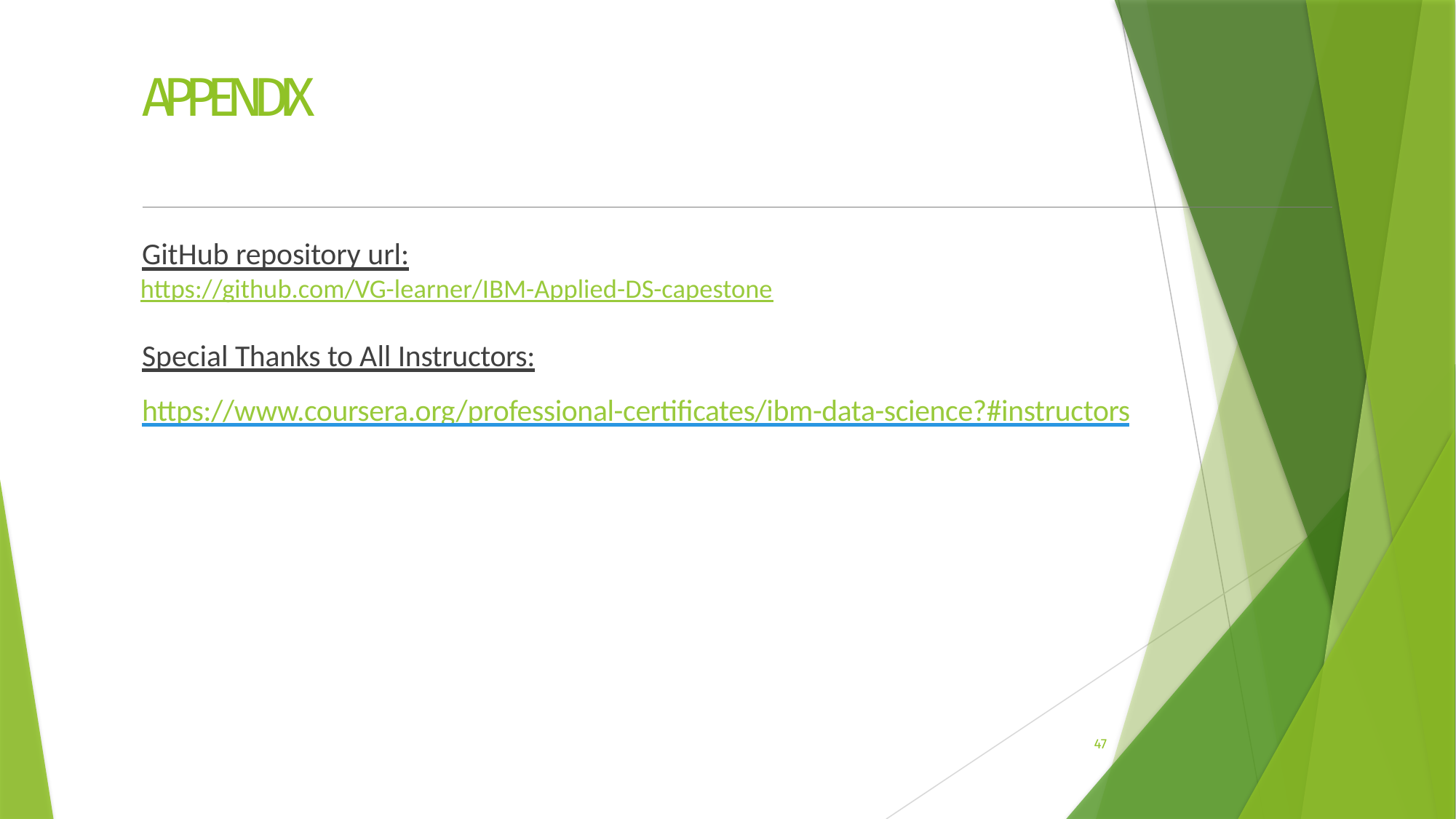

# APPENDIX

GitHub repository url:
https://github.com/VG-learner/IBM-Applied-DS-capestone

Special Thanks to All Instructors:
https://www.coursera.org/professional-certificates/ibm-data-science?#instructors
47